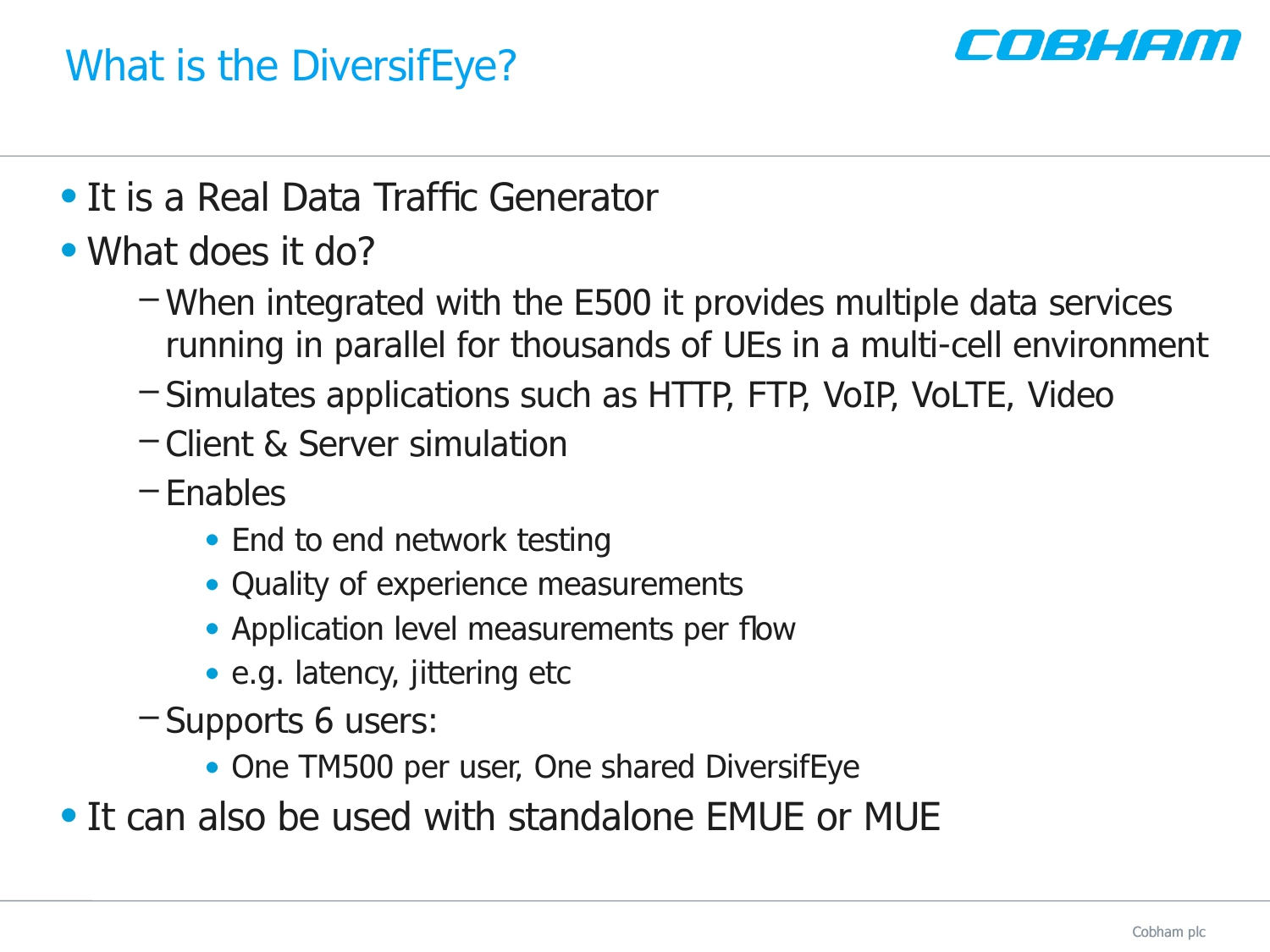

# What is the DiversifEye?
It is a Real Data Traffic Generator
What does it do?
When integrated with the E500 it provides multiple data services running in parallel for thousands of UEs in a multi-cell environment
Simulates applications such as HTTP, FTP, VoIP, VoLTE, Video
Client & Server simulation
Enables
End to end network testing
Quality of experience measurements
Application level measurements per flow
e.g. latency, jittering etc
Supports 6 users:
One TM500 per user, One shared DiversifEye
It can also be used with standalone EMUE or MUE